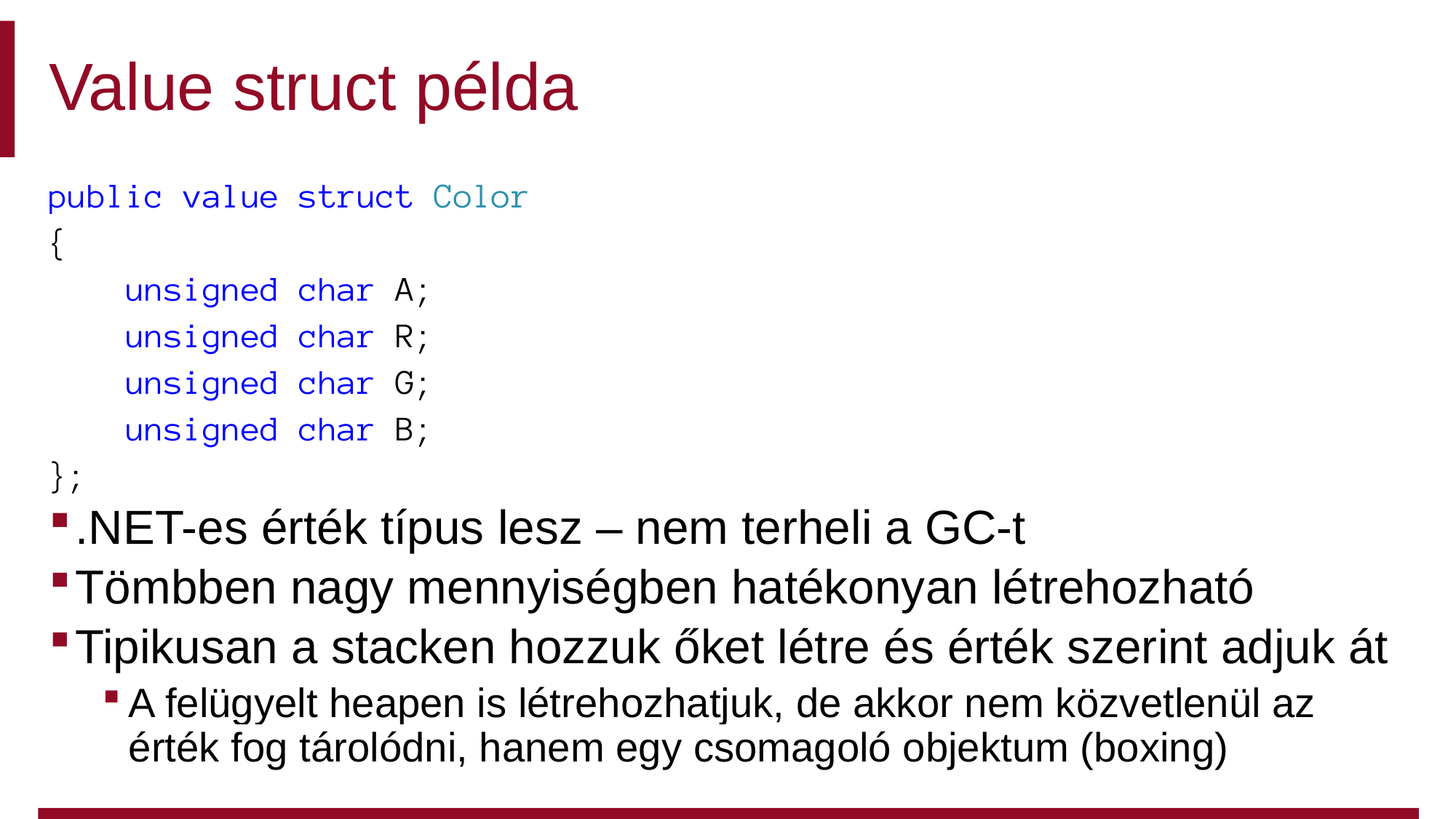

# Value struct példa
public value struct Color
{
    unsigned char A;
    unsigned char R;
    unsigned char G;
    unsigned char B;
};
.NET-es érték típus lesz – nem terheli a GC-t
Tömbben nagy mennyiségben hatékonyan létrehozható
Tipikusan a stacken hozzuk őket létre és érték szerint adjuk át
A felügyelt heapen is létrehozhatjuk, de akkor nem közvetlenül az érték fog tárolódni, hanem egy csomagoló objektum (boxing)